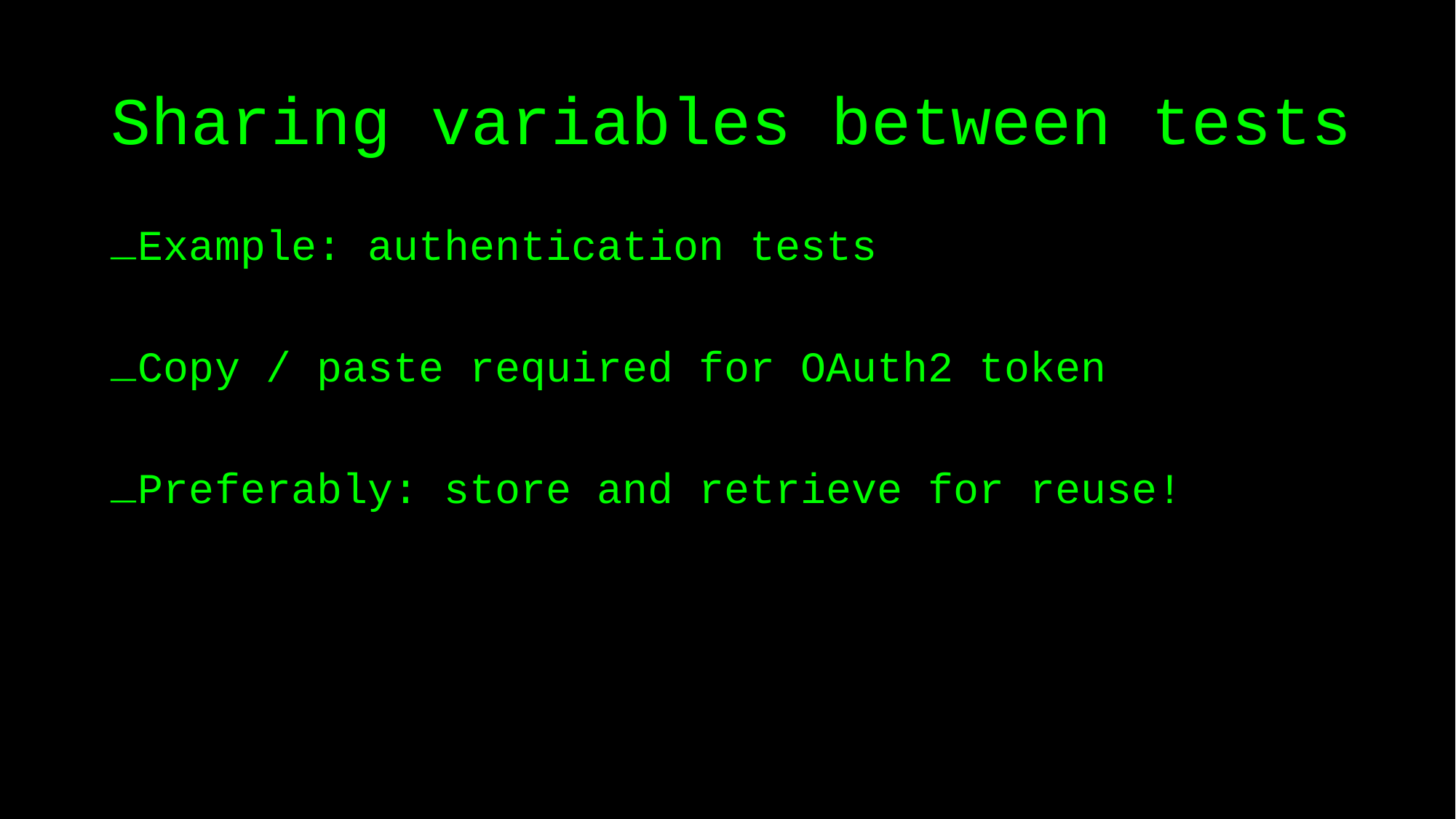

# Sharing variables between tests
Example: authentication tests

Copy / paste required for OAuth2 token

Preferably: store and retrieve for reuse!